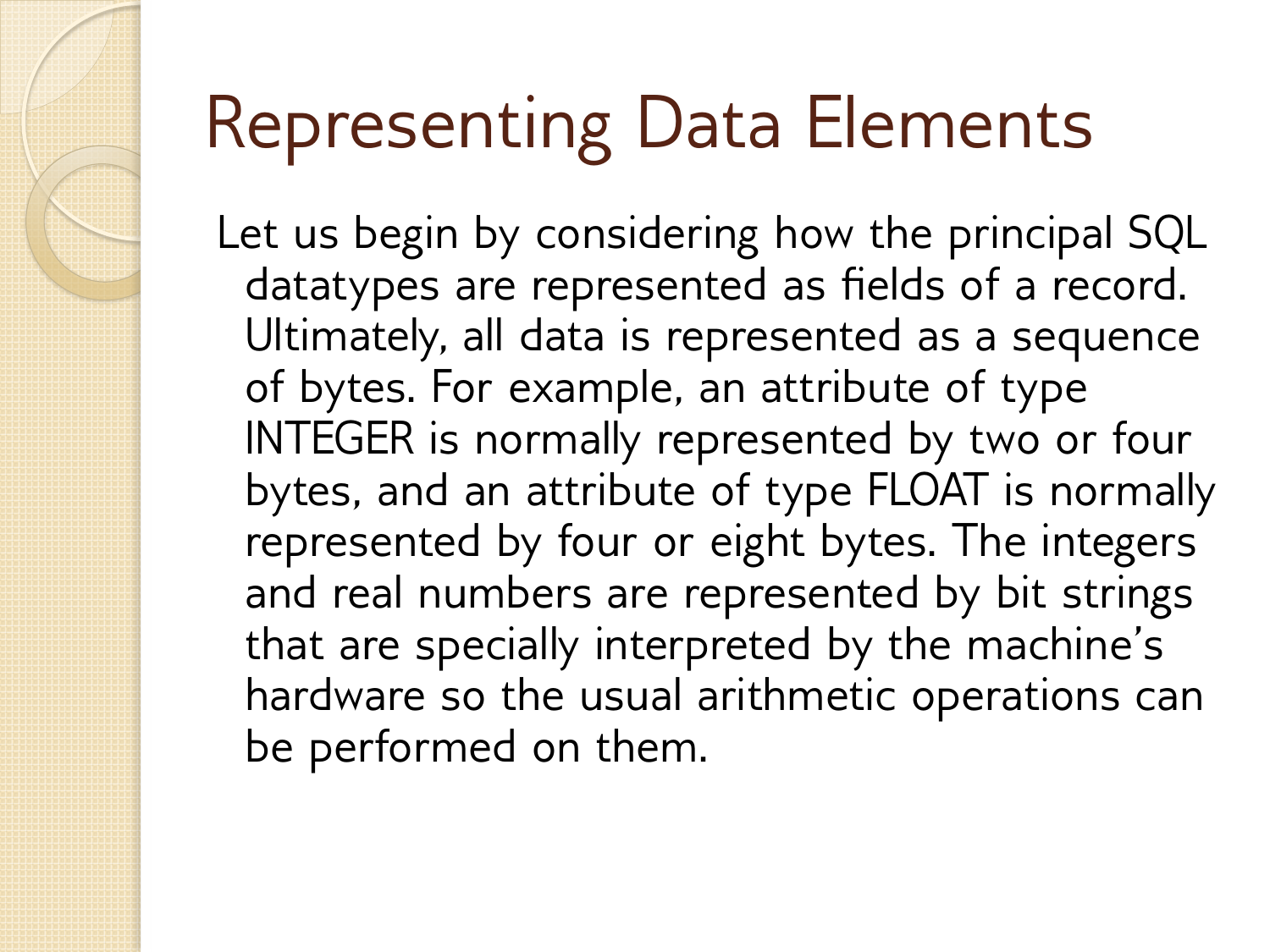

# Representing Data Elements
Let us begin by considering how the principal SQL datatypes are represented as fields of a record. Ultimately, all data is represented as a sequence of bytes. For example, an attribute of type INTEGER is normally represented by two or four bytes, and an attribute of type FLOAT is normally represented by four or eight bytes. The integers and real numbers are represented by bit strings that are specially interpreted by the machine’s hardware so the usual arithmetic operations can be performed on them.